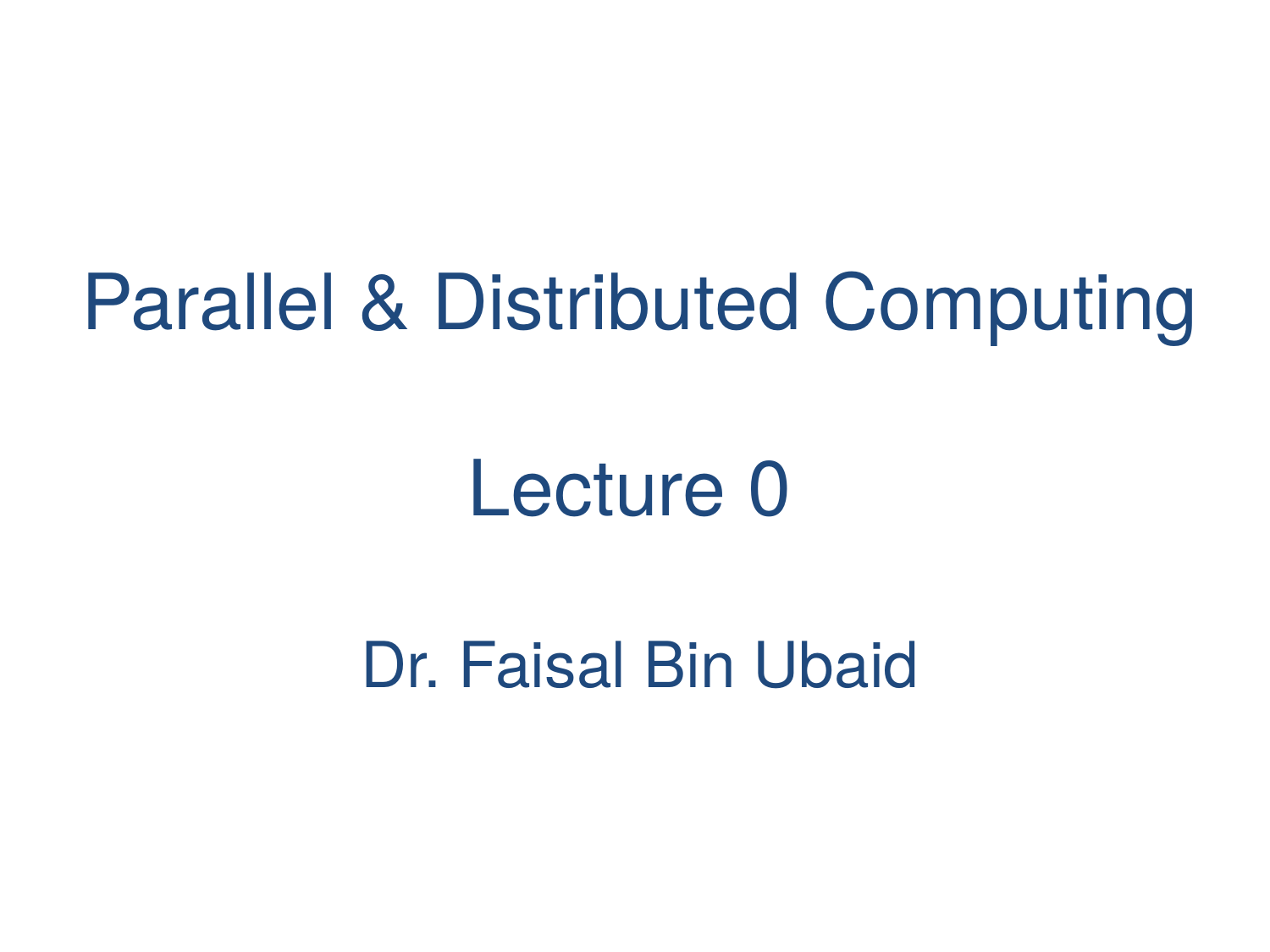

Parallel & Distributed Computing

Lecture 0
Dr. Faisal Bin Ubaid